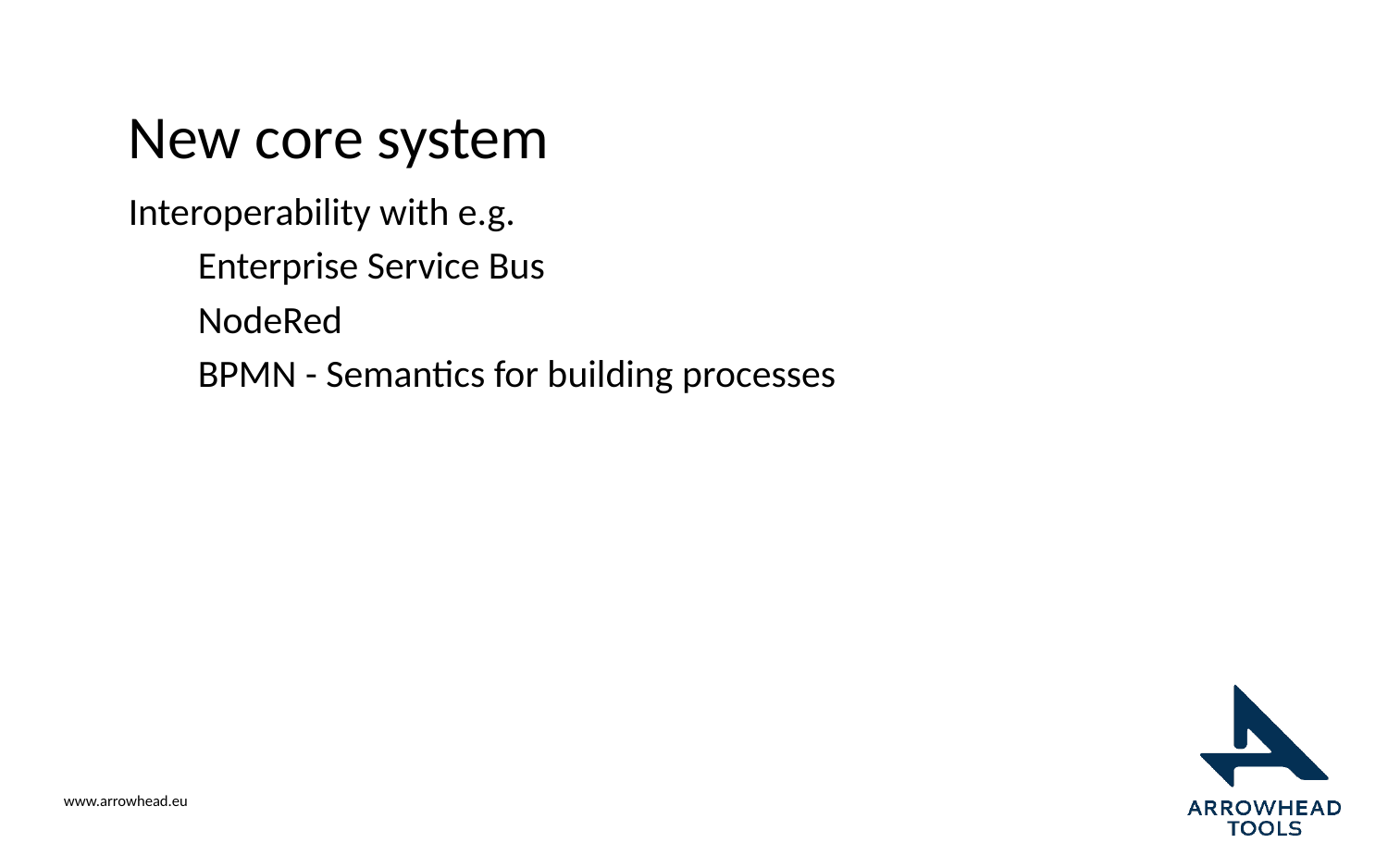

# New core system
Interoperability with e.g.
Enterprise Service Bus
NodeRed
BPMN - Semantics for building processes